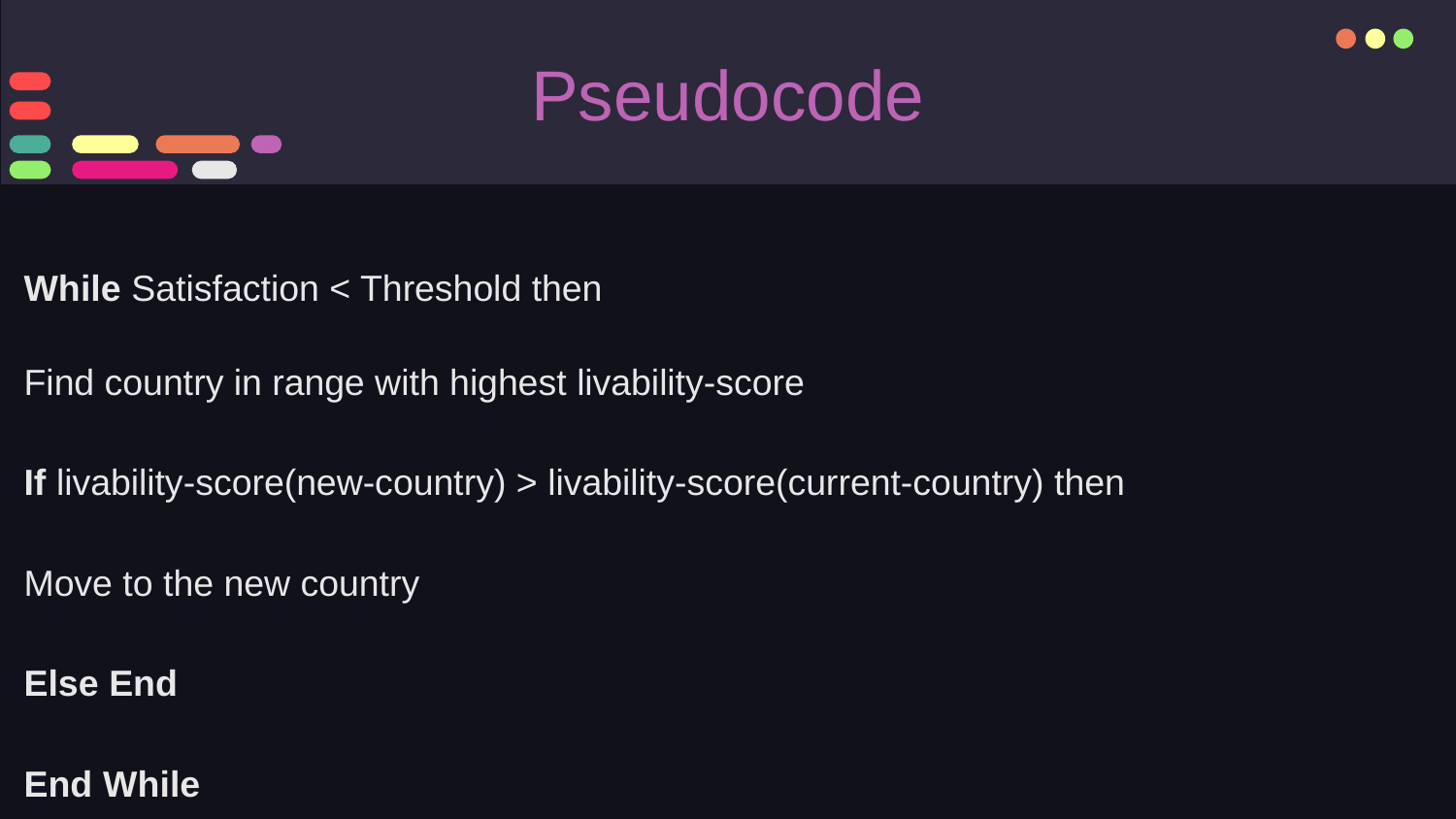

# Pseudocode

While Satisfaction < Threshold then
Find country in range with highest livability-score
If livability-score(new-country) > livability-score(current-country) then
Move to the new country
Else End
End While